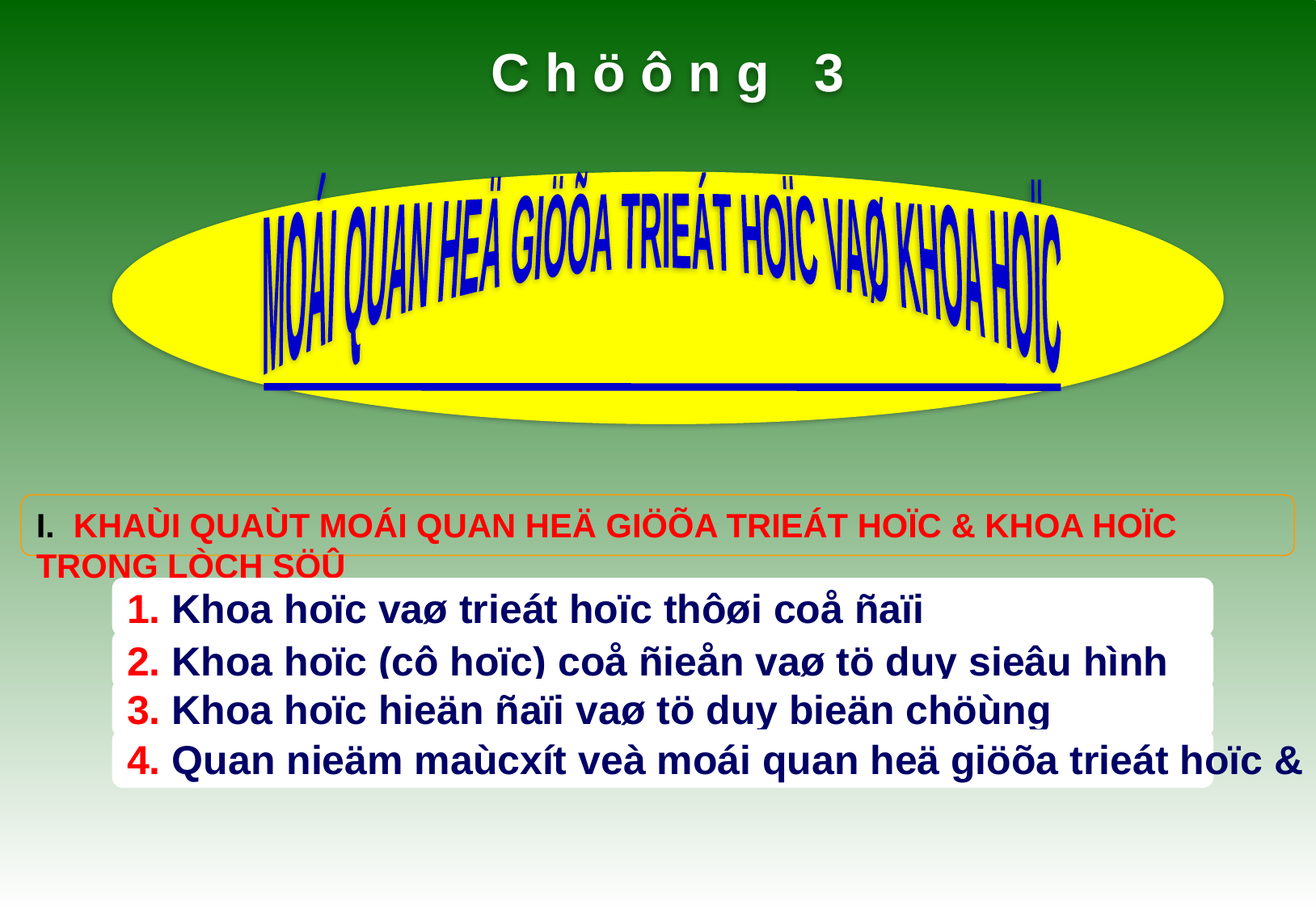

C h ö ô n g   3

MOÁI QUAN HEÄ GIÖÕA TRIEÁT HOÏC VAØ KHOA HOÏC
I.  KHAÙI QUAÙT MOÁI QUAN HEÄ GIÖÕA TRIEÁT HOÏC & KHOA HOÏC TRONG LÒCH SÖÛ

1. Khoa hoïc vaø trieát hoïc thôøi coå ñaïi
2. Khoa hoïc (cô hoïc) coå ñieån vaø tö duy sieâu hình
3. Khoa hoïc hieän ñaïi vaø tö duy bieän chöùng
4. Quan nieäm maùcxít veà moái quan heä giöõa trieát hoïc & khoa hoïc